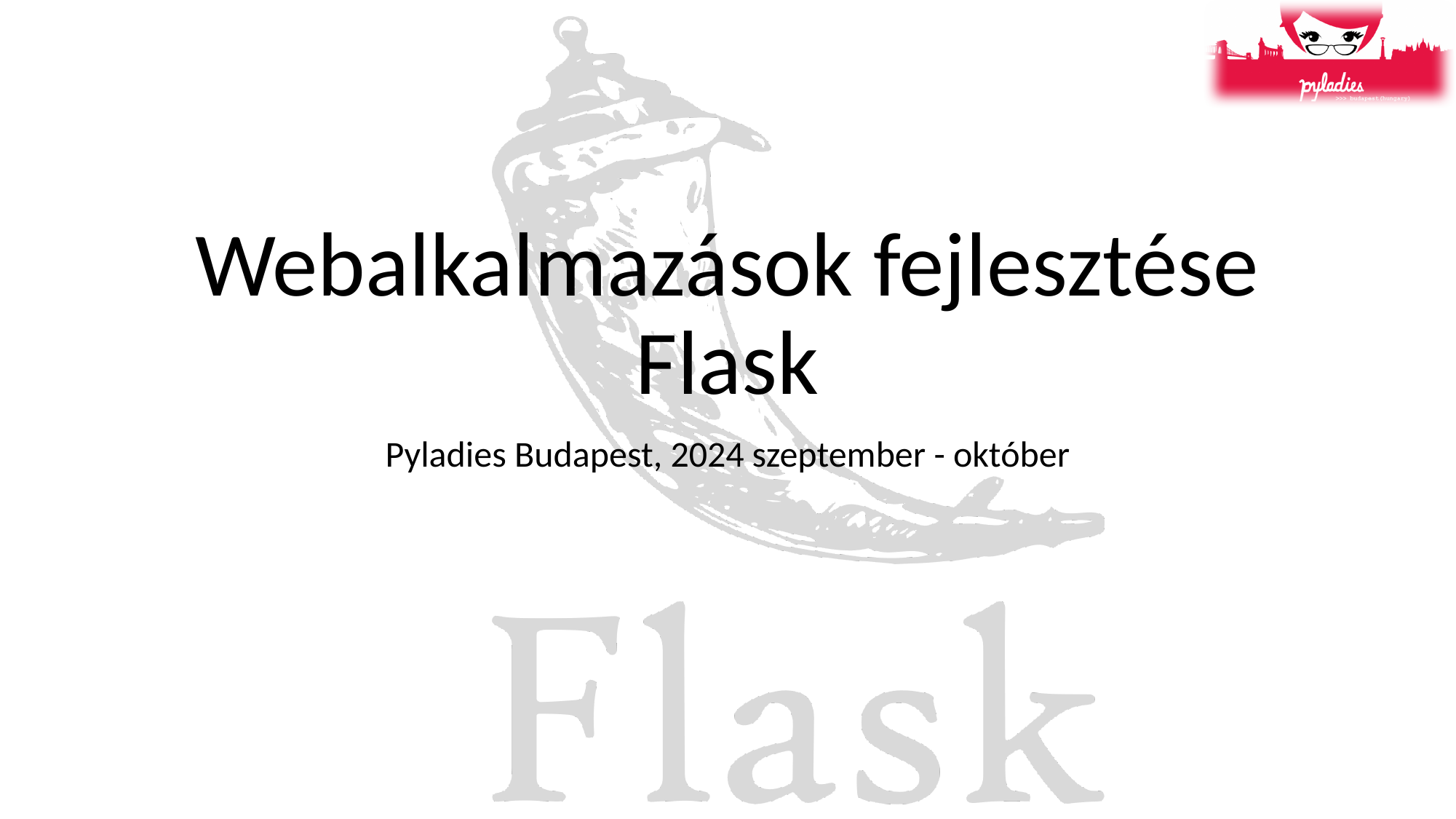

# Webalkalmazások fejlesztése Flask
Pyladies Budapest, 2024 szeptember - október